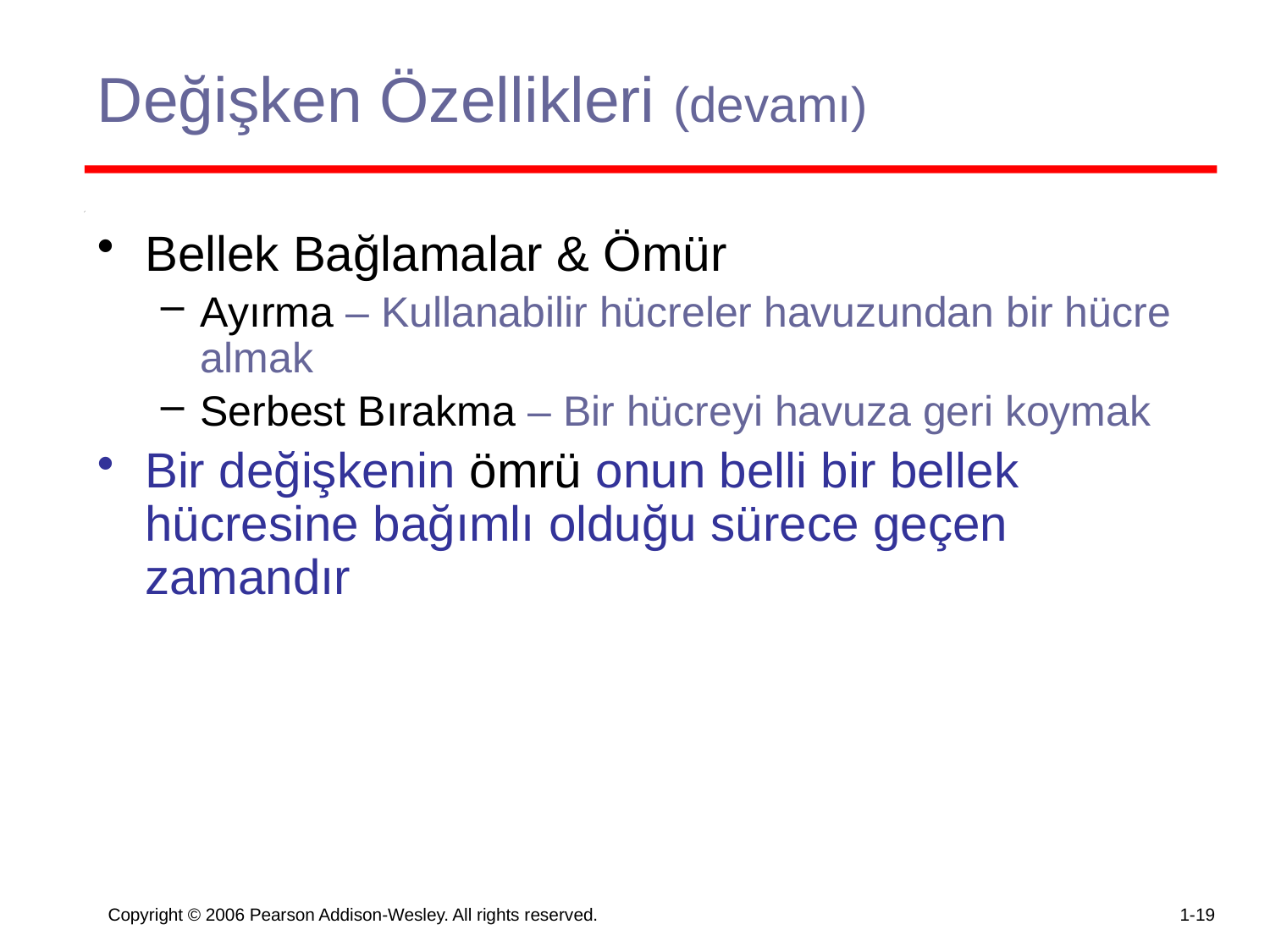

# Değişken Özellikleri (devamı)
Bellek Bağlamalar & Ömür
Ayırma – Kullanabilir hücreler havuzundan bir hücre almak
Serbest Bırakma – Bir hücreyi havuza geri koymak
Bir değişkenin ömrü onun belli bir bellek hücresine bağımlı olduğu sürece geçen zamandır
Copyright © 2006 Pearson Addison-Wesley. All rights reserved.
1-19